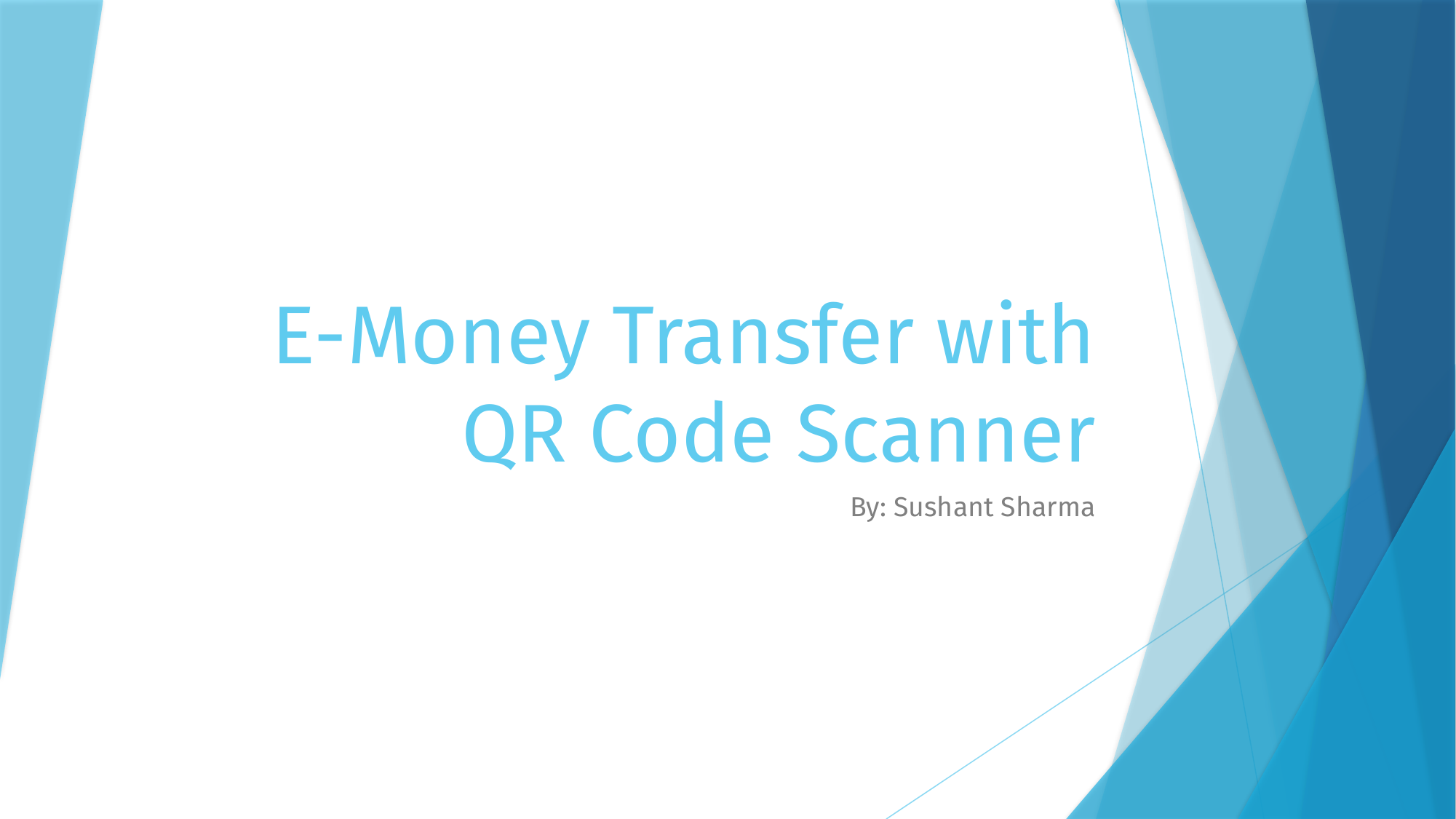

# E-Money Transfer with QR Code Scanner
By: Sushant Sharma